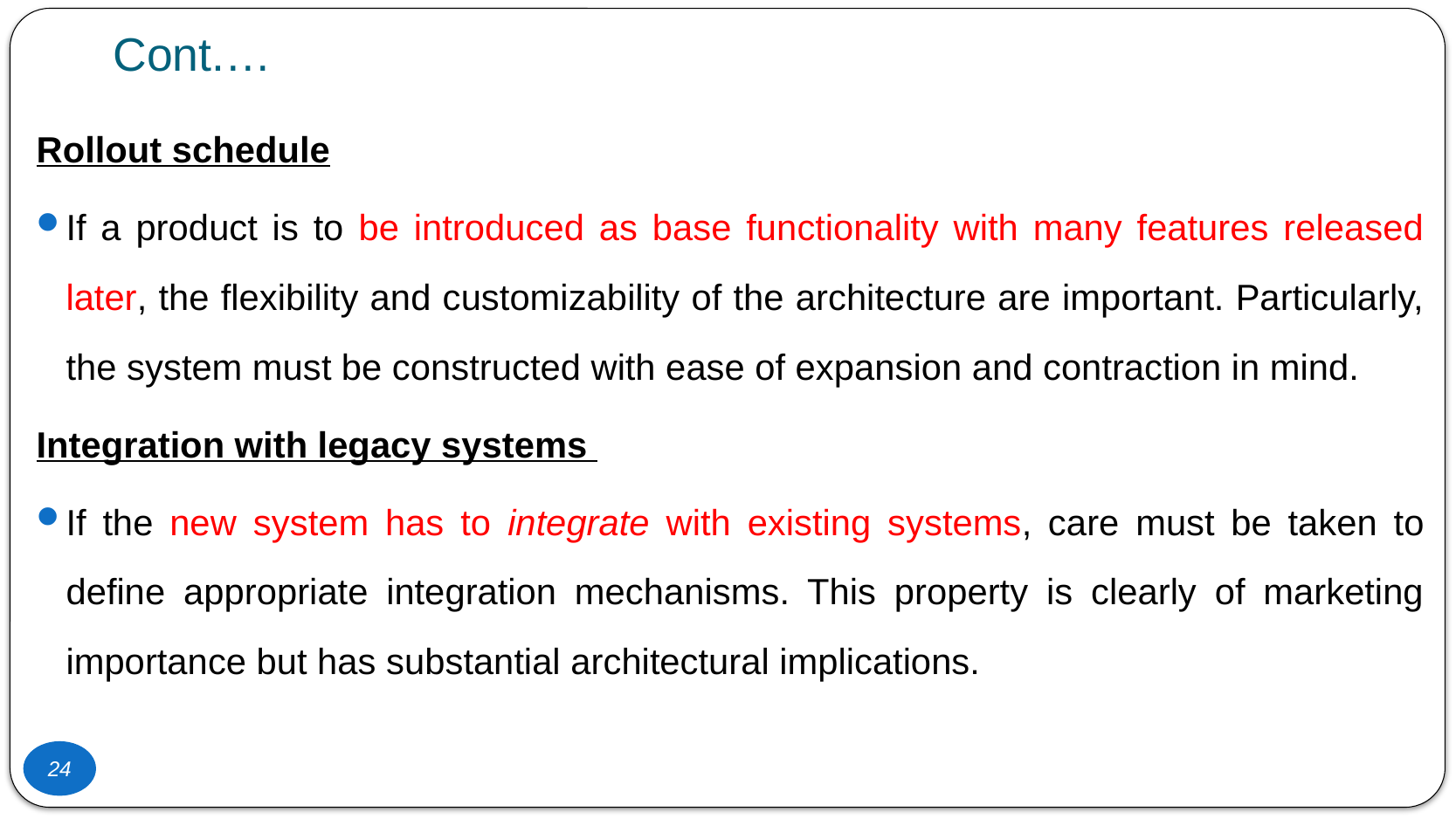

# Cont.…
Rollout schedule
If a product is to be introduced as base functionality with many features released later, the flexibility and customizability of the architecture are important. Particularly, the system must be constructed with ease of expansion and contraction in mind.
Integration with legacy systems
If the new system has to integrate with existing systems, care must be taken to define appropriate integration mechanisms. This property is clearly of marketing importance but has substantial architectural implications.

24